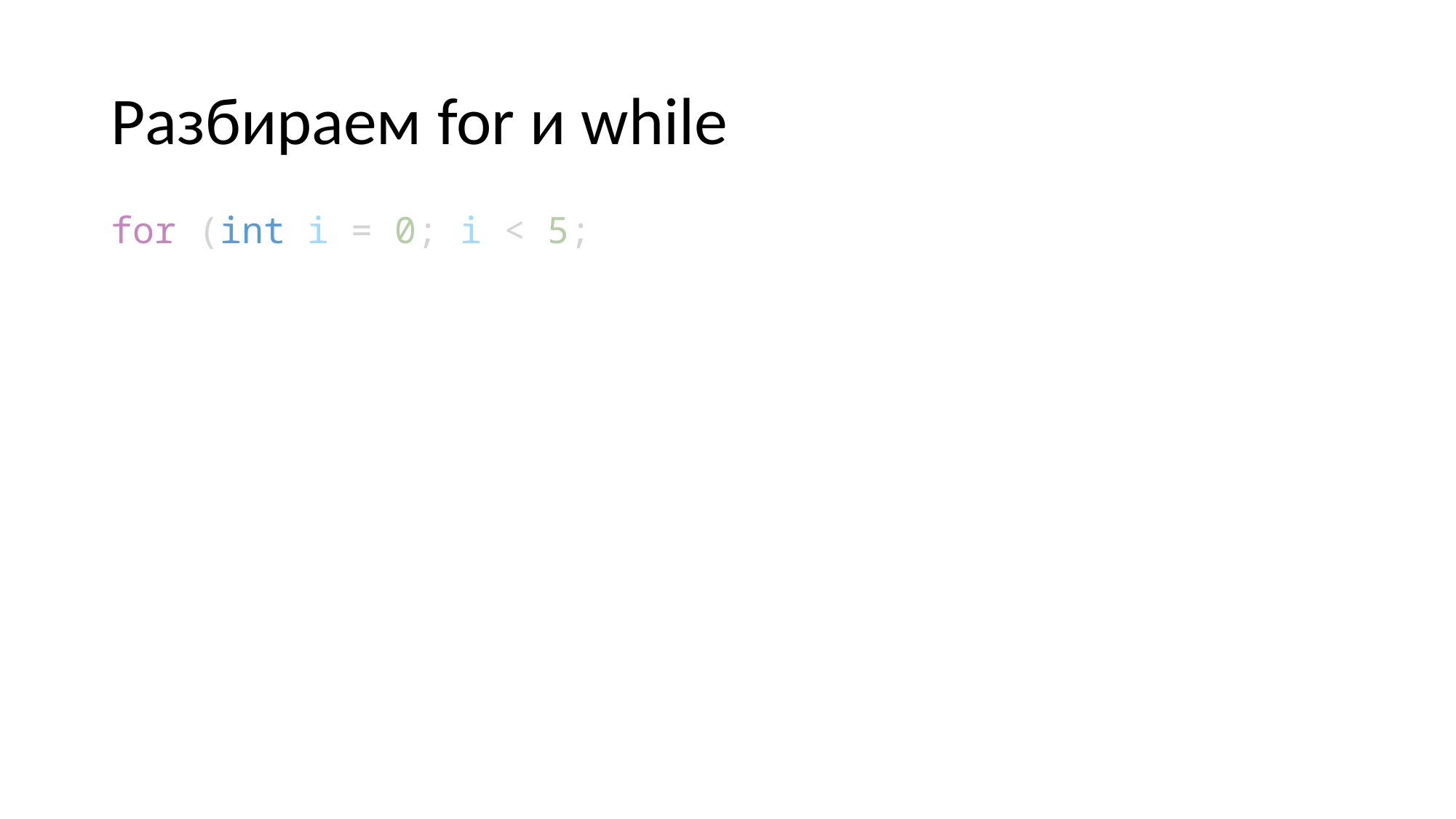

# Разбираем for и while
for (int i = 0; i < 5;